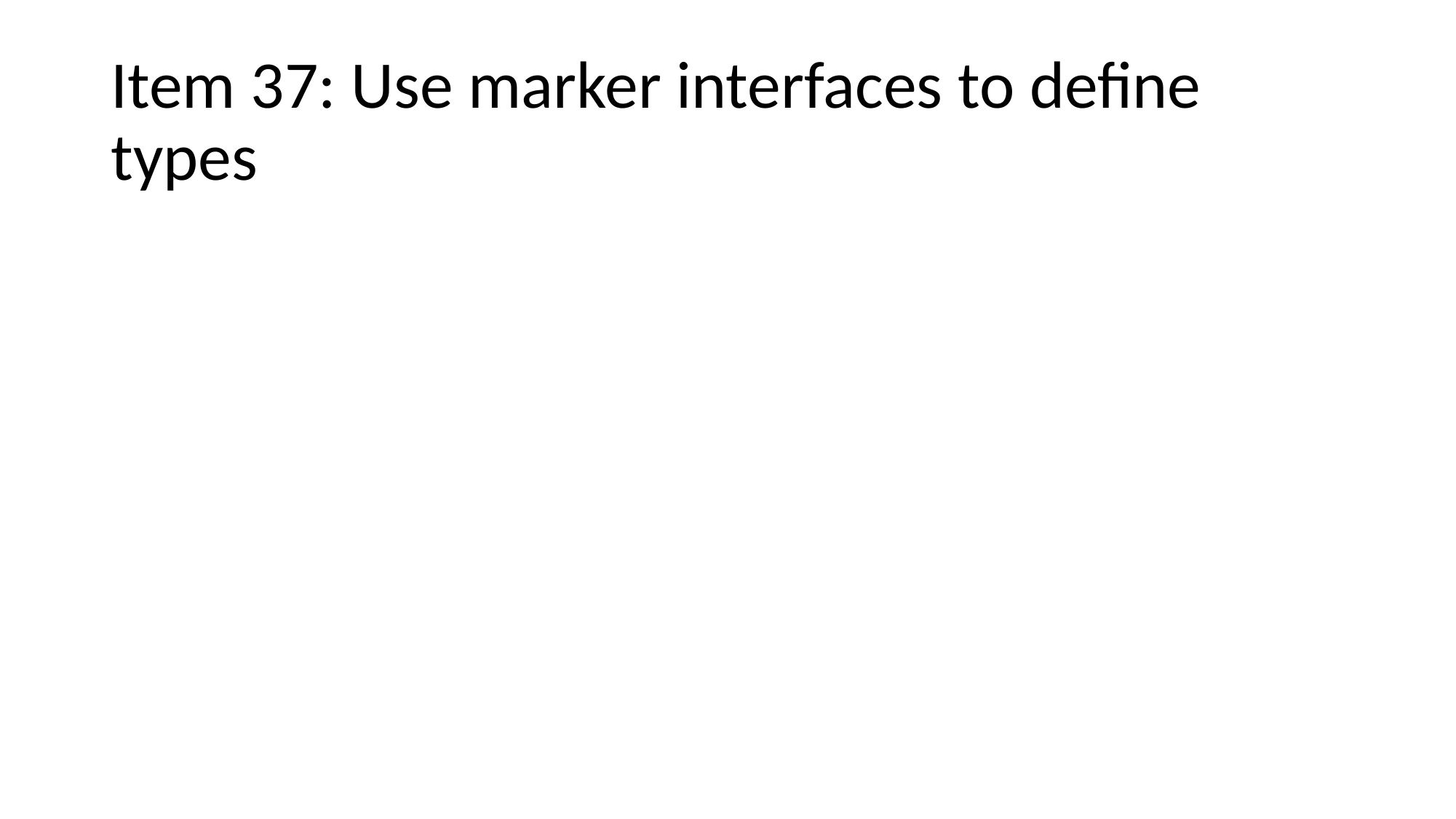

# Item 37: Use marker interfaces to define types